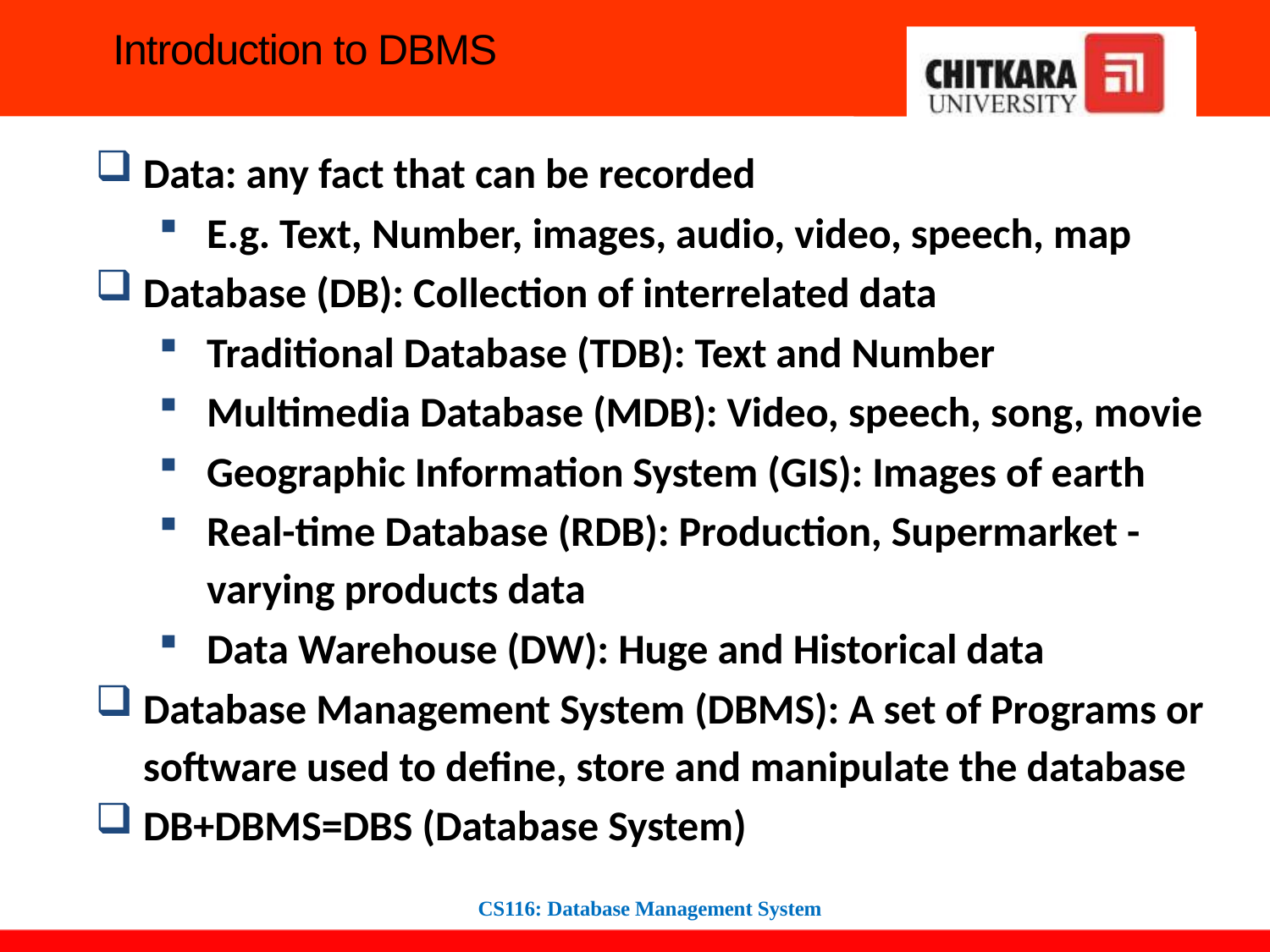

# Introduction to DBMS
Data: any fact that can be recorded
E.g. Text, Number, images, audio, video, speech, map
Database (DB): Collection of interrelated data
Traditional Database (TDB): Text and Number
Multimedia Database (MDB): Video, speech, song, movie
Geographic Information System (GIS): Images of earth
Real-time Database (RDB): Production, Supermarket -varying products data
Data Warehouse (DW): Huge and Historical data
Database Management System (DBMS): A set of Programs or software used to define, store and manipulate the database
DB+DBMS=DBS (Database System)
CS116: Database Management System